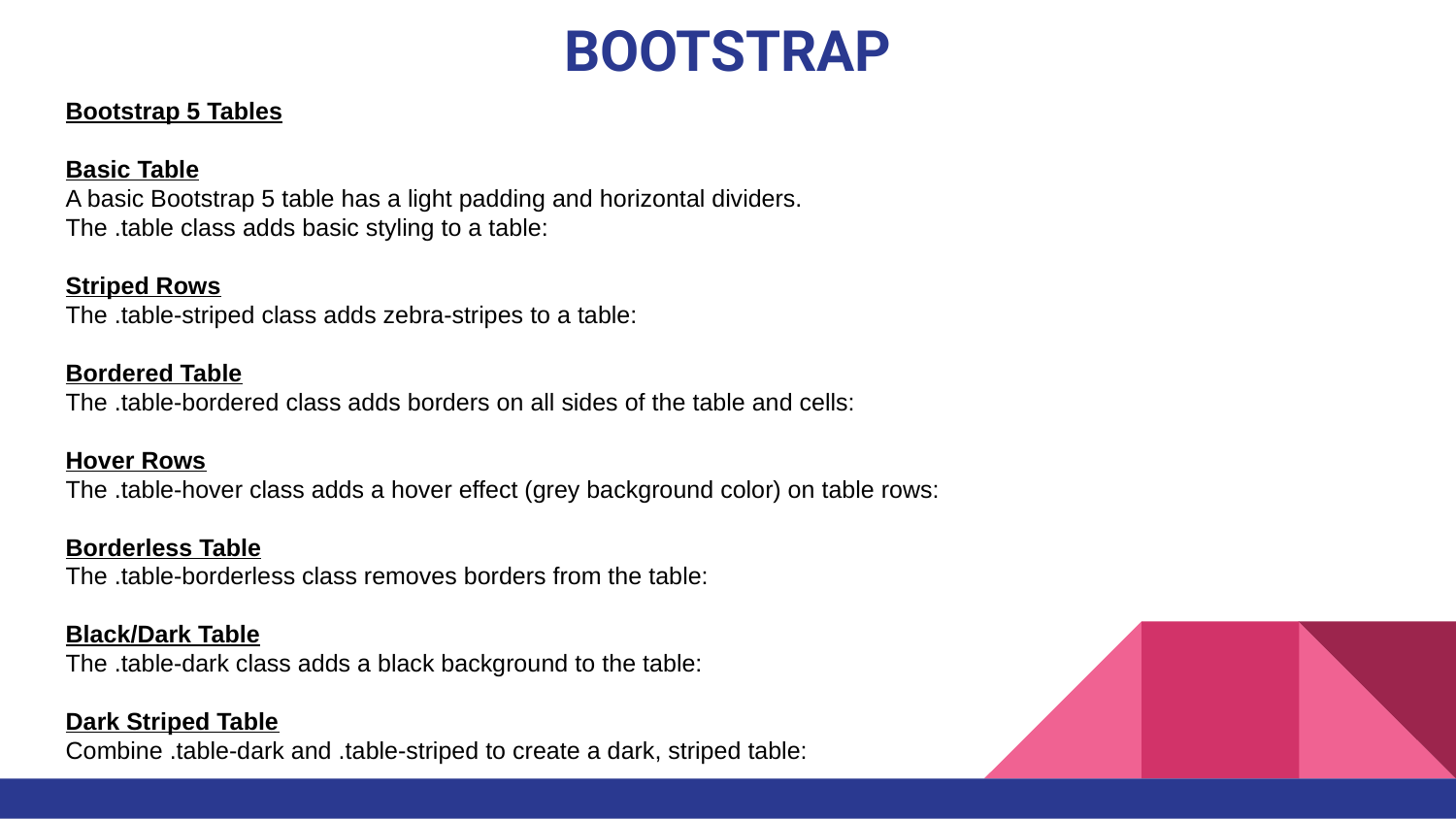

# BOOTSTRAP
Bootstrap 5 Tables

Basic Table
A basic Bootstrap 5 table has a light padding and horizontal dividers.
The .table class adds basic styling to a table:

Striped Rows
The .table-striped class adds zebra-stripes to a table:

Bordered Table
The .table-bordered class adds borders on all sides of the table and cells:

Hover Rows
The .table-hover class adds a hover effect (grey background color) on table rows:

Borderless Table
The .table-borderless class removes borders from the table:

Black/Dark Table
The .table-dark class adds a black background to the table:

Dark Striped Table
Combine .table-dark and .table-striped to create a dark, striped table: